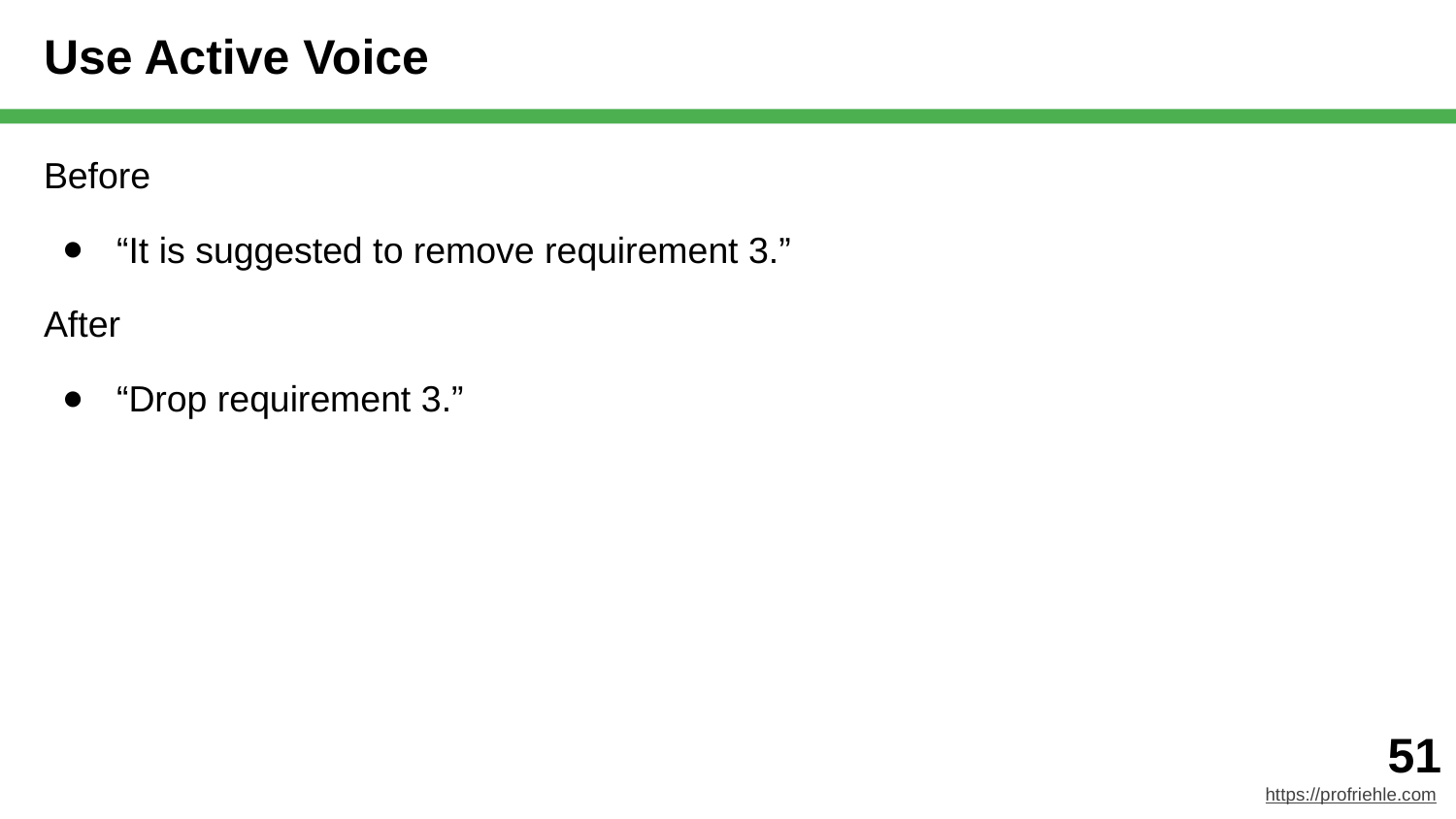

# Use Active Voice
Before
“It is suggested to remove requirement 3.”
After
“Drop requirement 3.”

51
https://profriehle.com